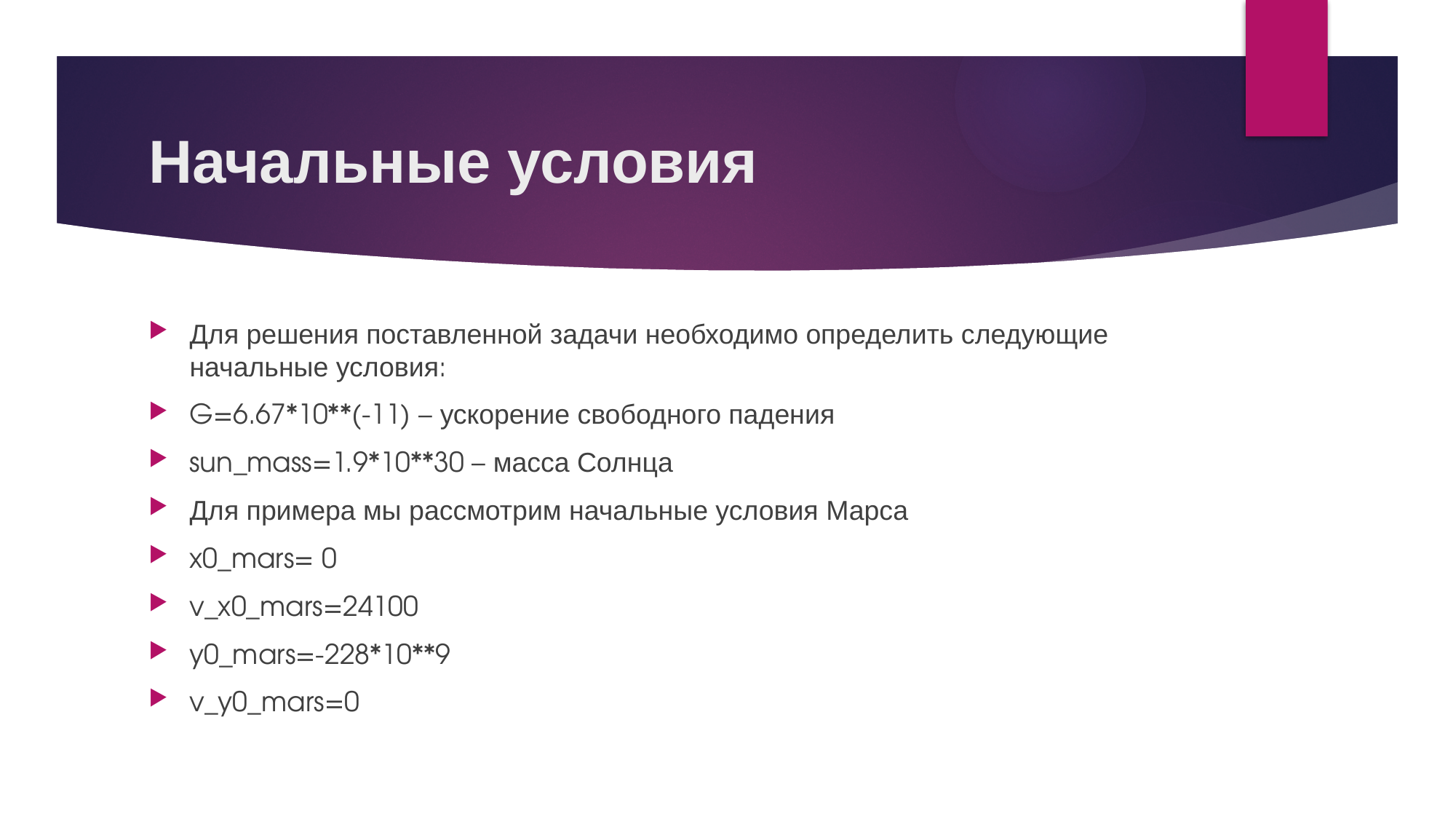

# Начальные условия
Для решения поставленной задачи необходимо определить следующие начальные условия:
G=6.67*10**(-11) – ускорение свободного падения
sun_mass=1.9*10**30 – масса Солнца
Для примера мы рассмотрим начальные условия Марса
x0_mars= 0
v_x0_mars=24100
y0_mars=-228*10**9
v_y0_mars=0